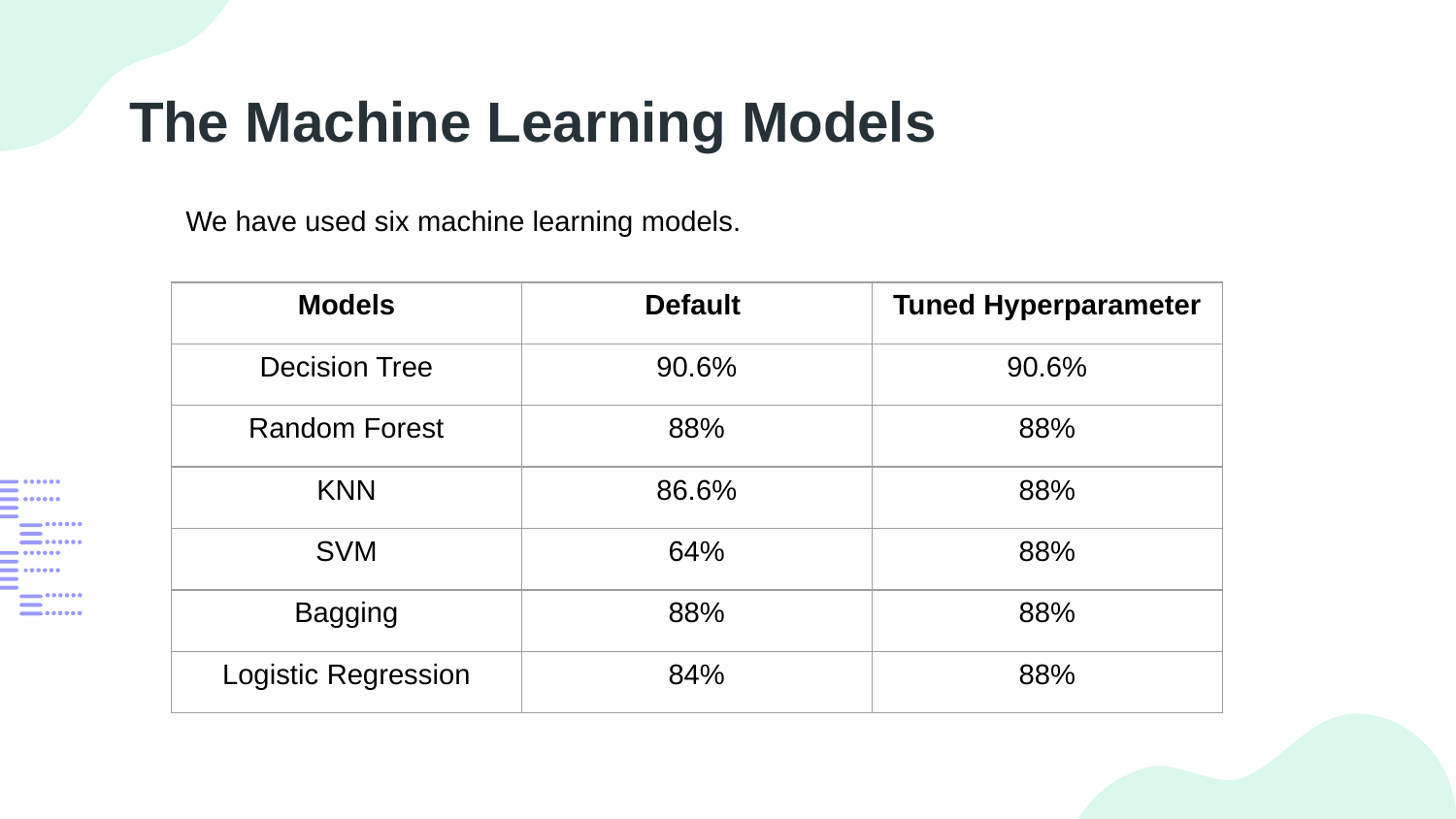

# The Machine Learning Models
We have used six machine learning models.

| Models | Default | Tuned Hyperparameter |
| --- | --- | --- |
| Decision Tree | 90.6% | 90.6% |
| Random Forest | 88% | 88% |
| KNN | 86.6% | 88% |
| SVM | 64% | 88% |
| Bagging | 88% | 88% |
| Logistic Regression | 84% | 88% |